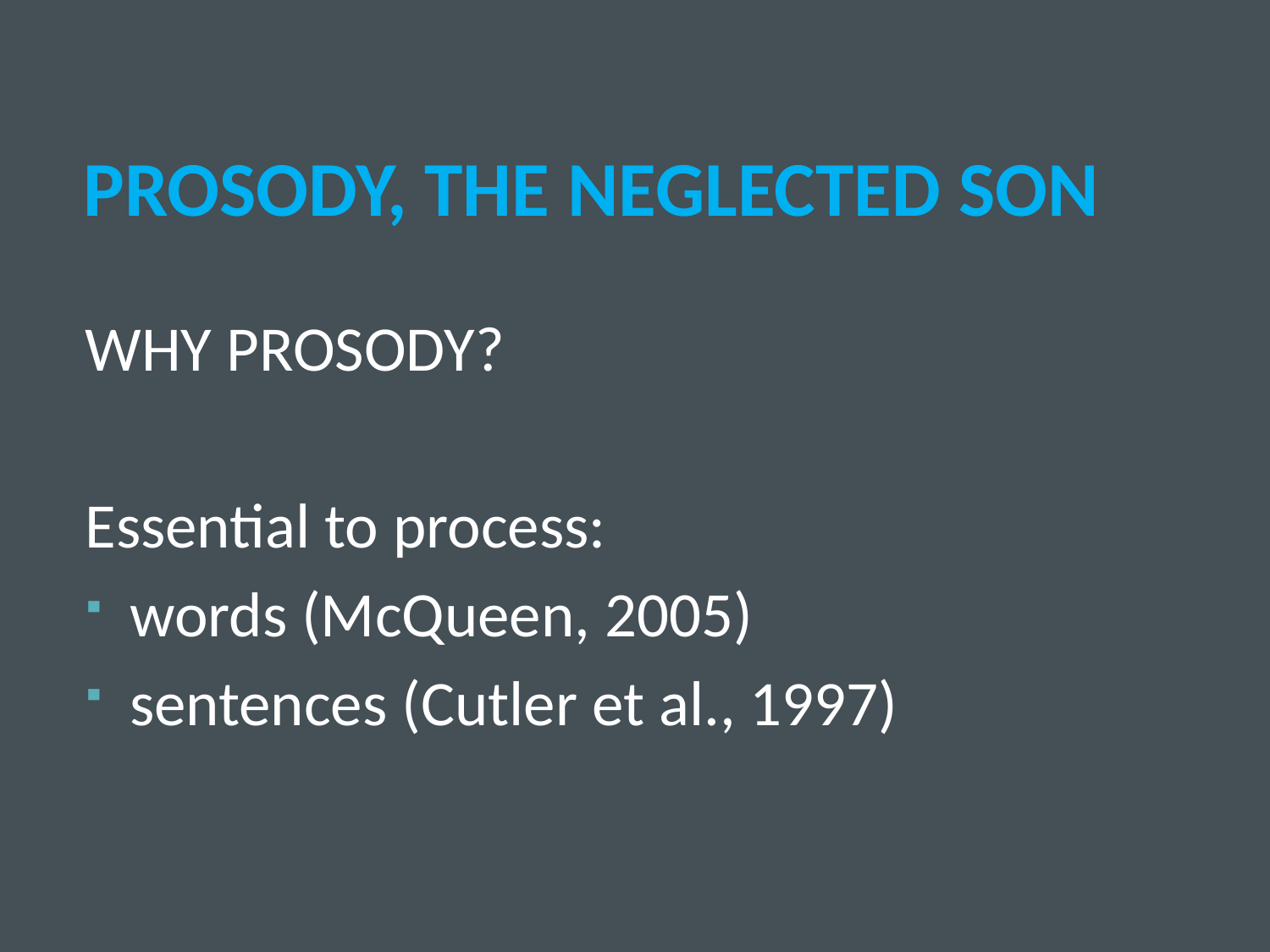

# PROSODY, THE NEGLECTED SON
WHY PROSODY?

Essential to process:
words (McQueen, 2005)
sentences (Cutler et al., 1997)